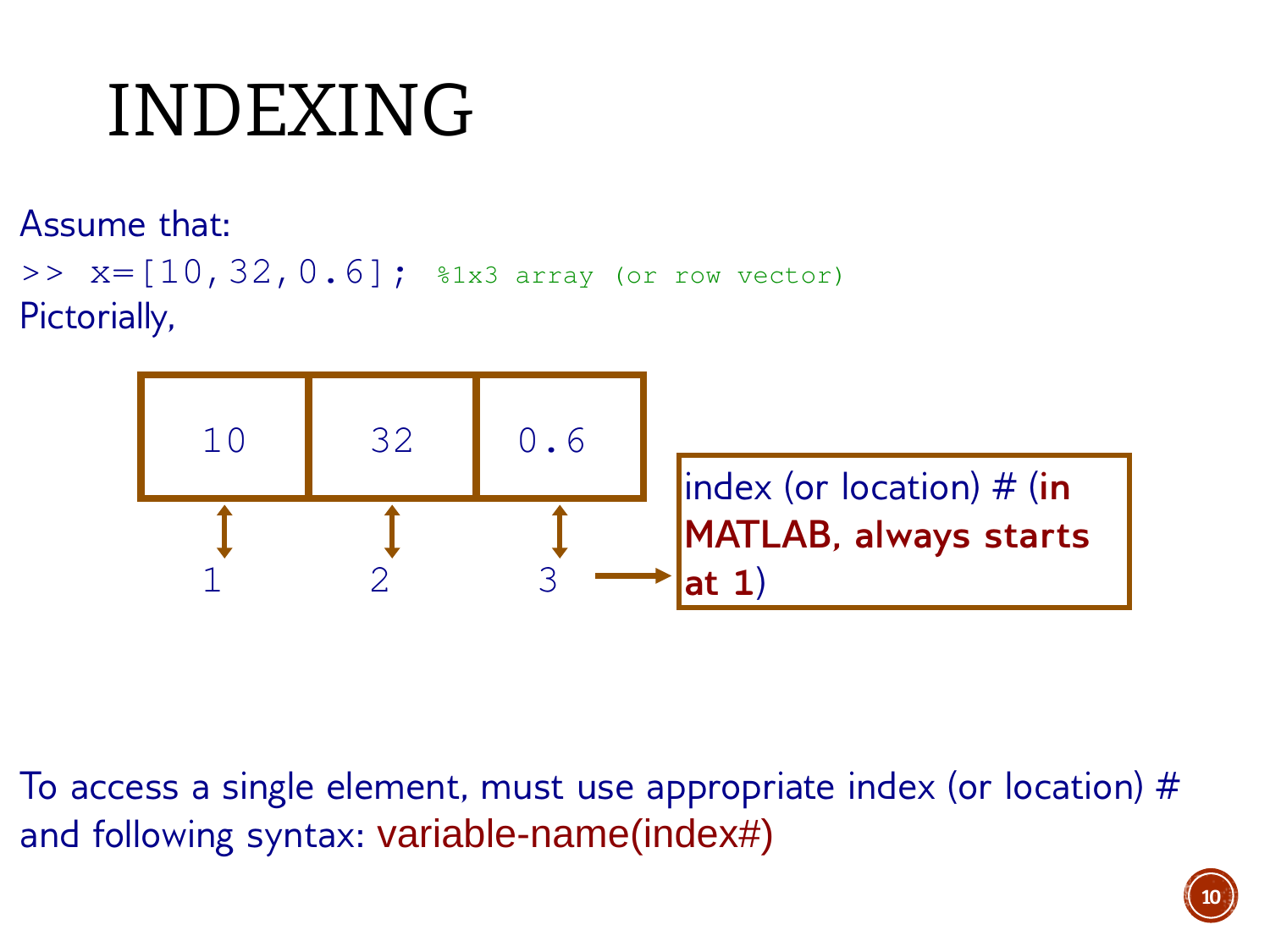

# Indexing
Assume that:
>> x=[10,32,0.6]; %1x3 array (or row vector)
Pictorially,

10
32
0.6
index (or location) # (in MATLAB, always starts at 1)

1
2
3

To access a single element, must use appropriate index (or location) # and following syntax: variable-name(index#)
10